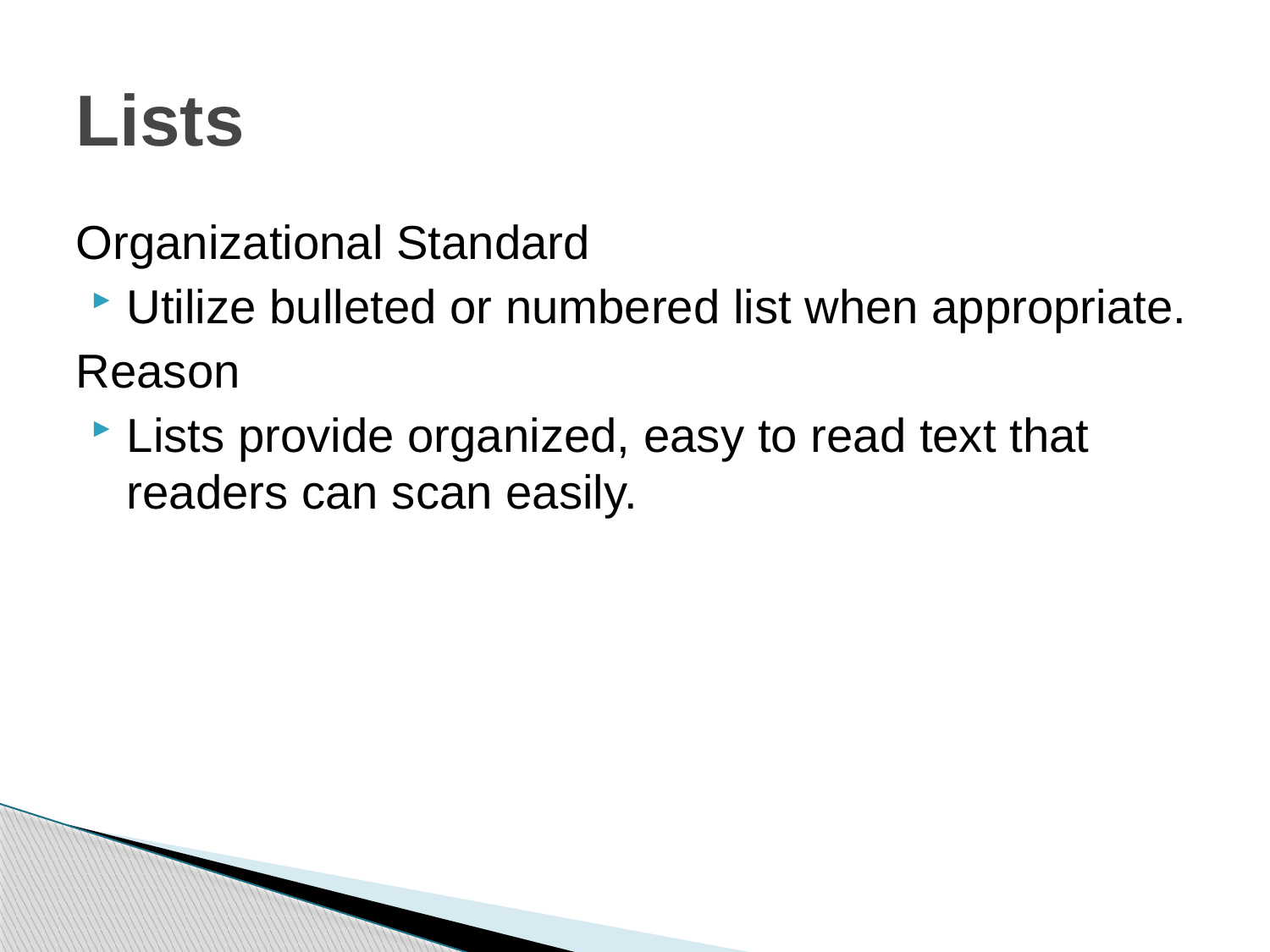

# Lists
Organizational Standard
Utilize bulleted or numbered list when appropriate.
Reason
Lists provide organized, easy to read text that readers can scan easily.